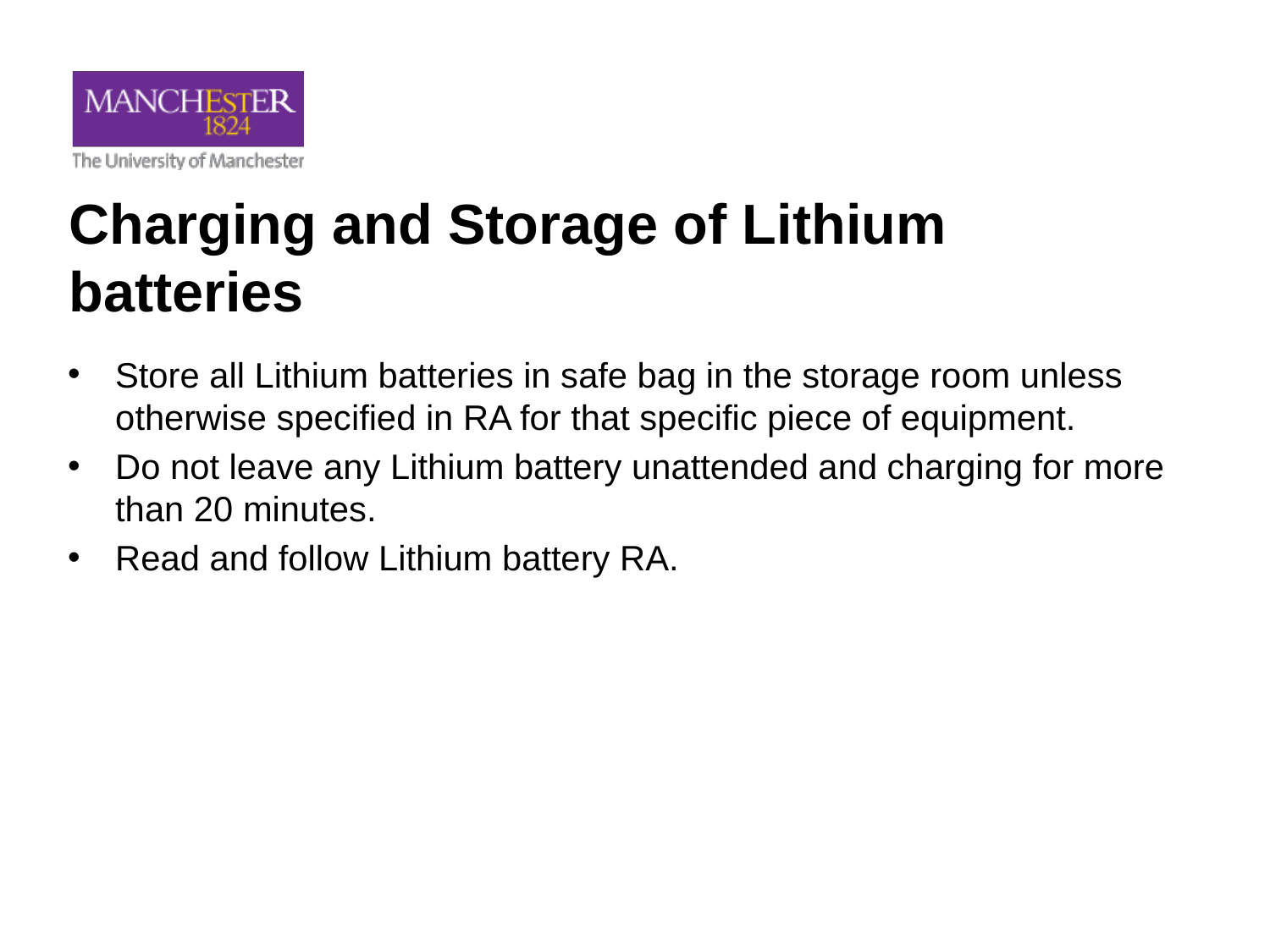

# Charging and Storage of Lithium batteries
Store all Lithium batteries in safe bag in the storage room unless otherwise specified in RA for that specific piece of equipment.
Do not leave any Lithium battery unattended and charging for more than 20 minutes.
Read and follow Lithium battery RA.